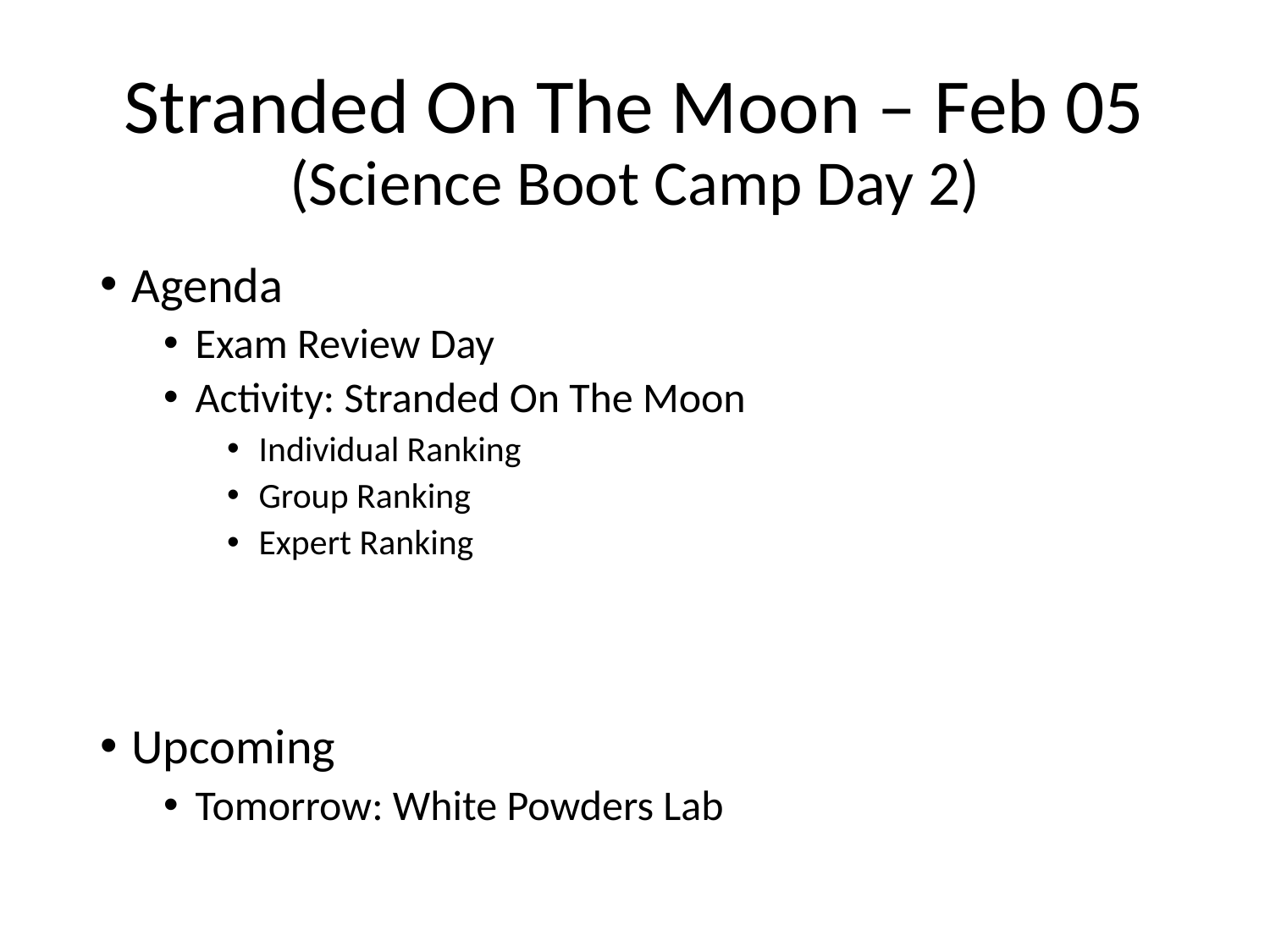

# Stranded On The Moon – Feb 05 (Science Boot Camp Day 2)
Agenda
Exam Review Day
Activity: Stranded On The Moon
Individual Ranking
Group Ranking
Expert Ranking

Upcoming
Tomorrow: White Powders Lab